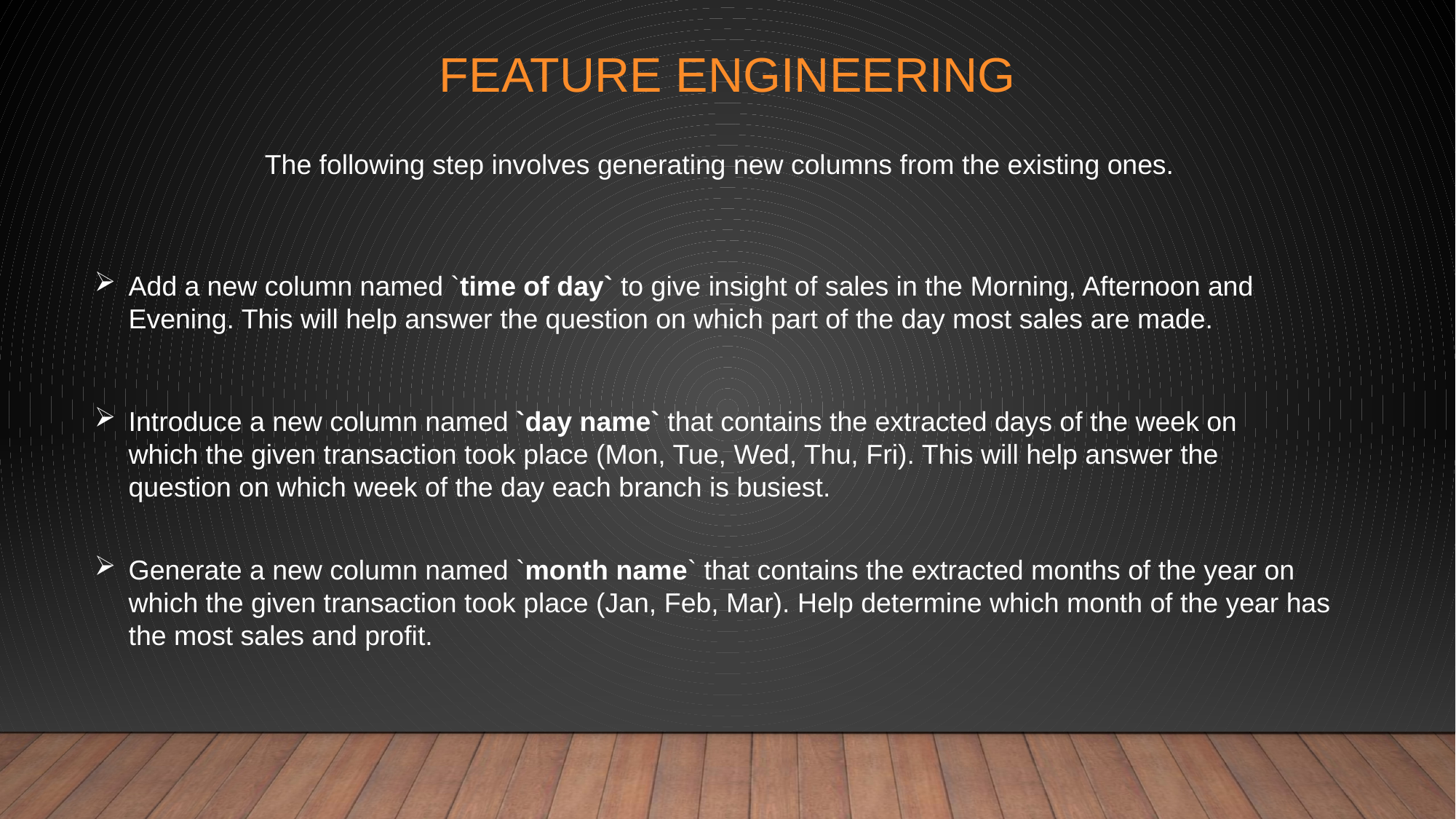

# Feature EnGINEERING
The following step involves generating new columns from the existing ones.
Add a new column named `time of day` to give insight of sales in the Morning, Afternoon and Evening. This will help answer the question on which part of the day most sales are made.
Introduce a new column named `day name` that contains the extracted days of the week on which the given transaction took place (Mon, Tue, Wed, Thu, Fri). This will help answer the question on which week of the day each branch is busiest.
Generate a new column named `month name` that contains the extracted months of the year on which the given transaction took place (Jan, Feb, Mar). Help determine which month of the year has the most sales and profit.